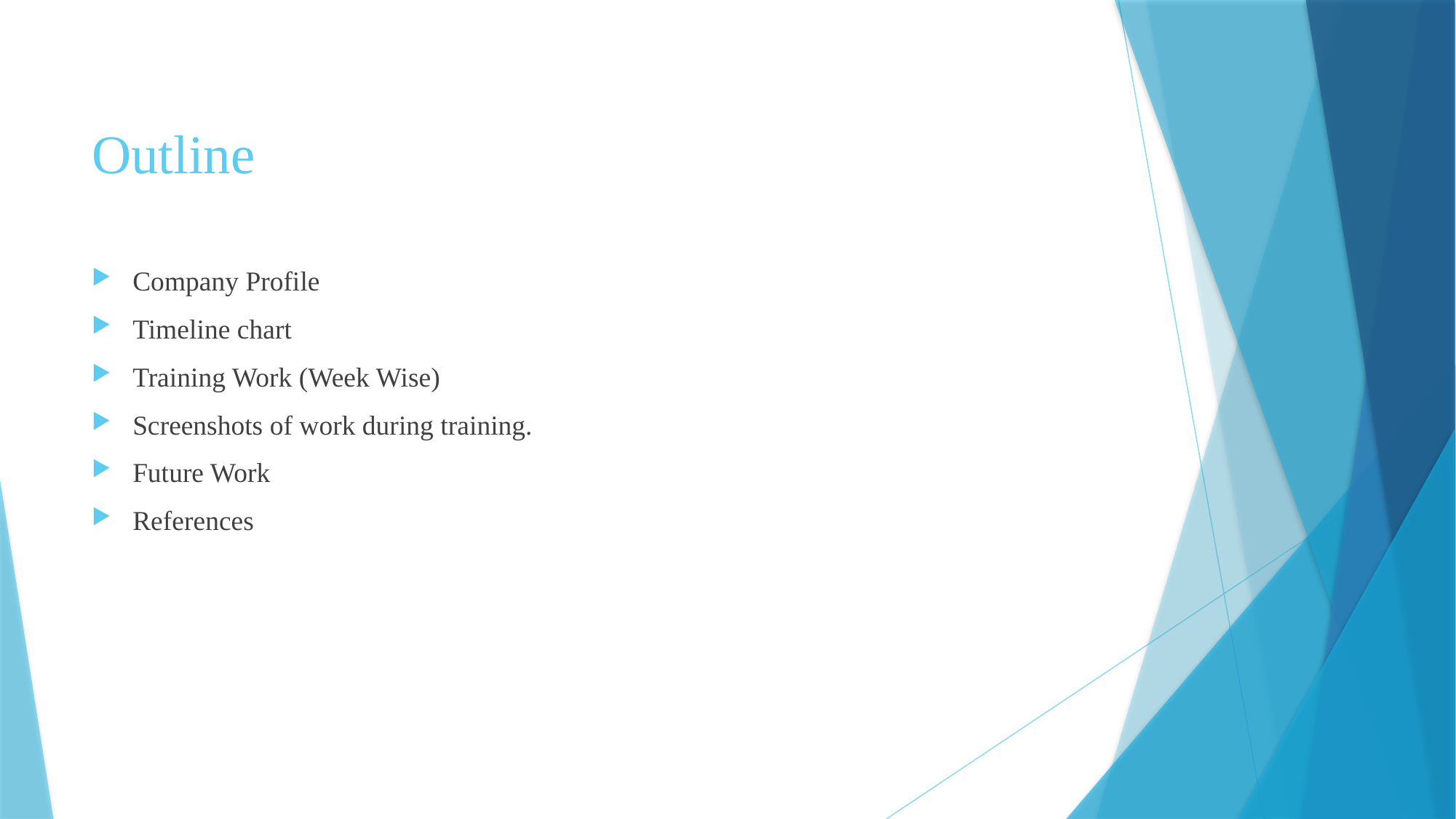

# Outline
Company Profile
Timeline chart
Training Work (Week Wise)
Screenshots of work during training.
Future Work
References